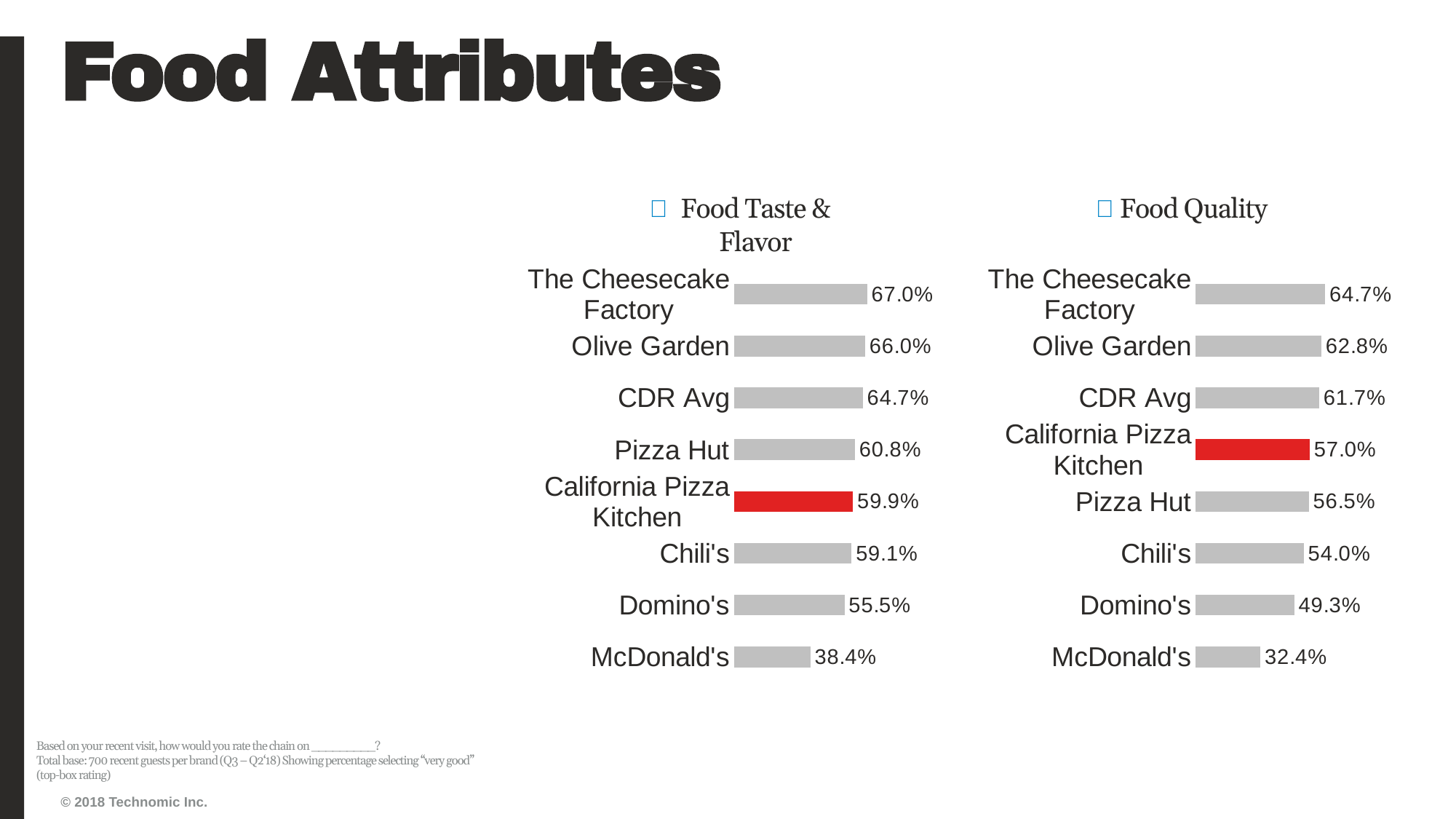

# Food Attributes
Food Taste & Flavor
Food Quality

### Chart

| Category | Series1 |
|---|---|
| McDonald's | 0.3837037037037037 |
| Domino's | 0.5552325581395349 |
| Chili's | 0.5911047345767575 |
| California Pizza Kitchen | 0.5985507246376811 |
| Pizza Hut | 0.607871720116618 |
| CDR Avg | 0.6473716294388625 |
| Olive Garden | 0.6598837209302325 |
| The Cheesecake Factory | 0.670028818443804 |

### Chart

| Category | Series1 |
|---|---|
| McDonald's | 0.32392273402674593 |
| Domino's | 0.49273255813953487 |
| Chili's | 0.5402298850574713 |
| Pizza Hut | 0.5651537335285505 |
| California Pizza Kitchen | 0.5699708454810496 |
| CDR Avg | 0.617340931566192 |
| Olive Garden | 0.6284470246734397 |
| The Cheesecake Factory | 0.6473988439306358 |
Based on your recent visit, how would you rate the chain on _________?                                           Total base: 700 recent guests per brand (Q3 – Q2‘18) Showing percentage selecting “very good” (top-box rating)